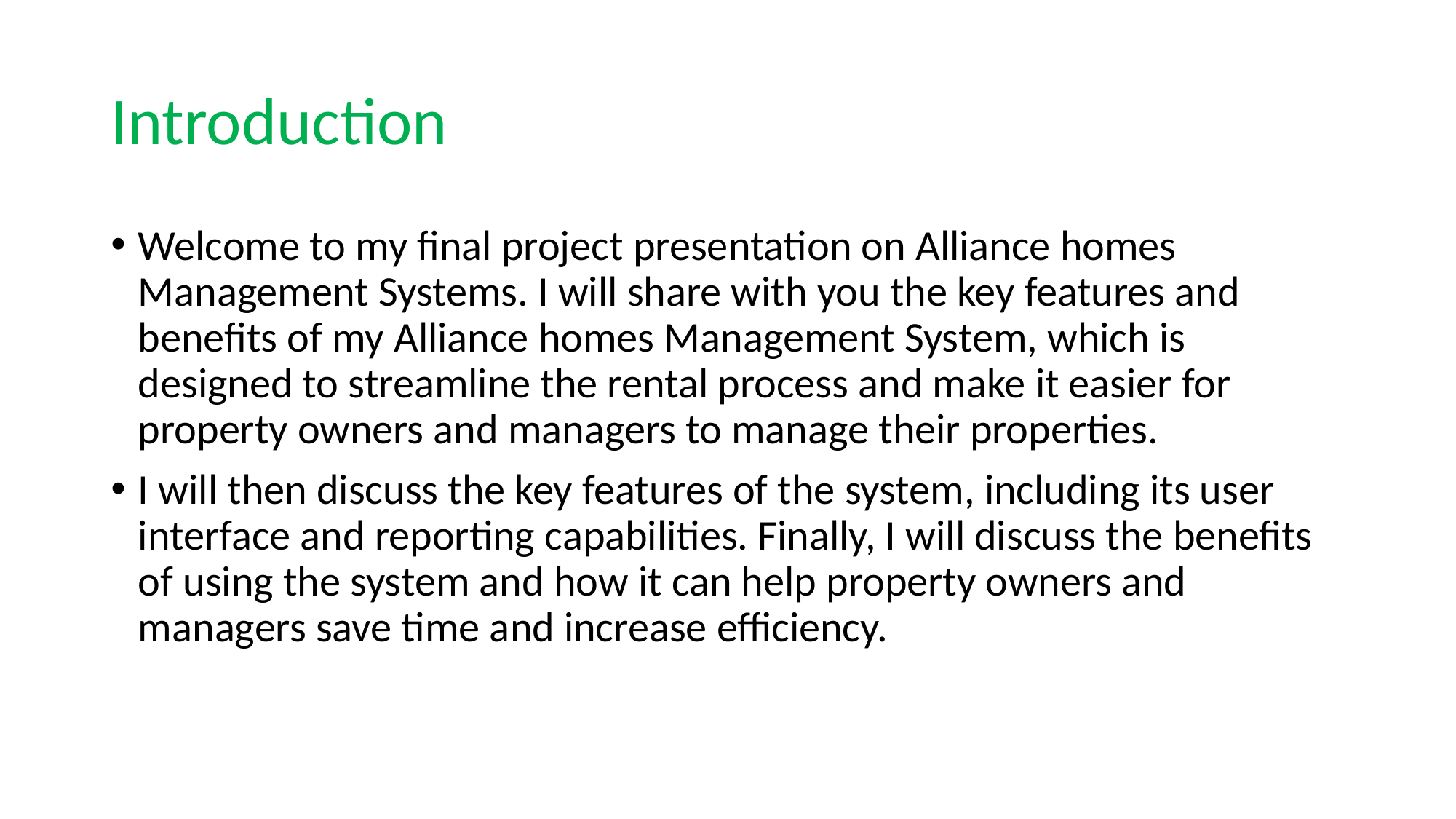

# Introduction
Welcome to my final project presentation on Alliance homes Management Systems. I will share with you the key features and benefits of my Alliance homes Management System, which is designed to streamline the rental process and make it easier for property owners and managers to manage their properties.
I will then discuss the key features of the system, including its user interface and reporting capabilities. Finally, I will discuss the benefits of using the system and how it can help property owners and managers save time and increase efficiency.